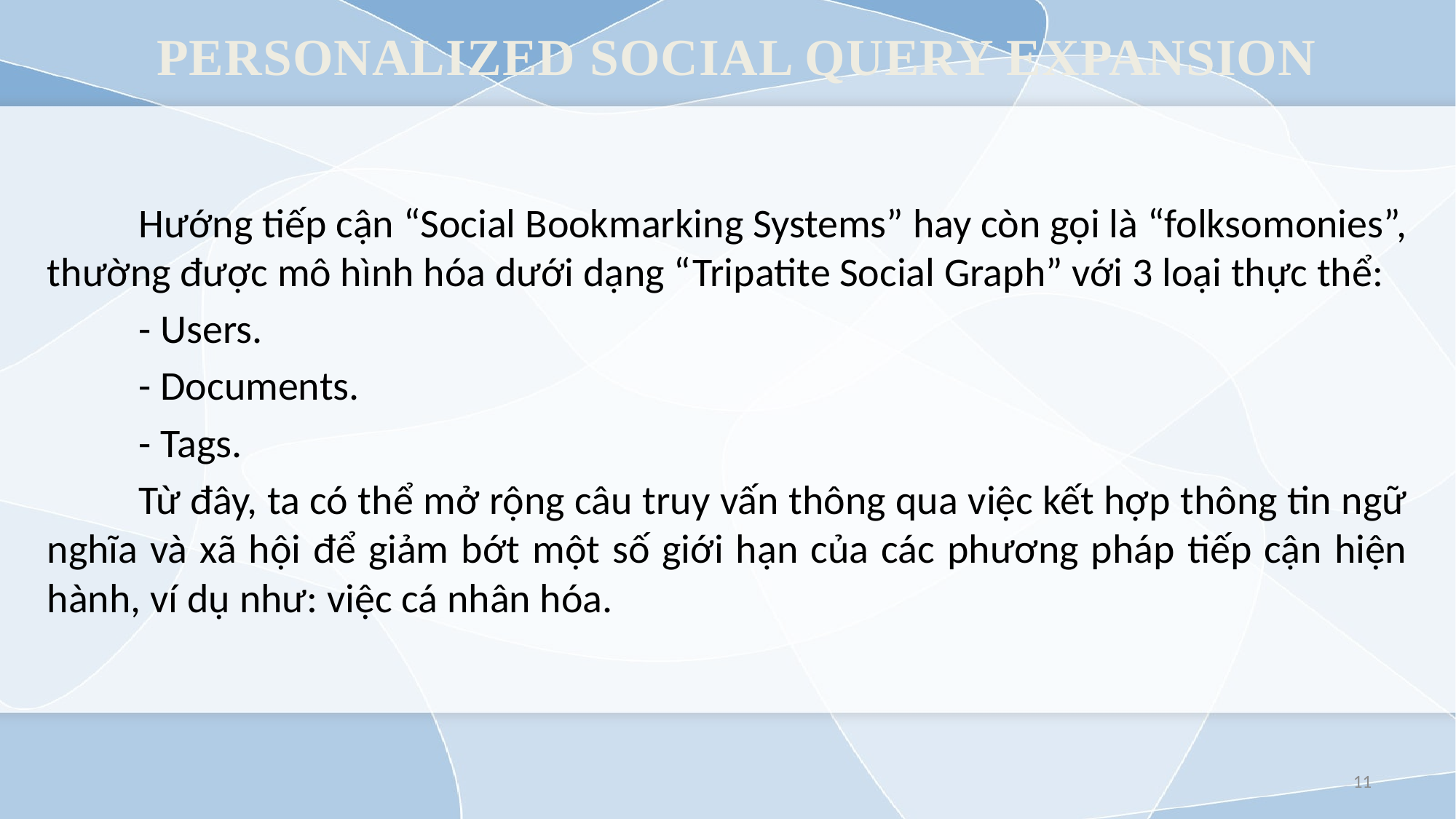

# PERSONALIZED SOCIAL QUERY EXPANSION
	Hướng tiếp cận “Social Bookmarking Systems” hay còn gọi là “folksomonies”, thường được mô hình hóa dưới dạng “Tripatite Social Graph” với 3 loại thực thể:
	- Users.
	- Documents.
	- Tags.
	Từ đây, ta có thể mở rộng câu truy vấn thông qua việc kết hợp thông tin ngữ nghĩa và xã hội để giảm bớt một số giới hạn của các phương pháp tiếp cận hiện hành, ví dụ như: việc cá nhân hóa.

11